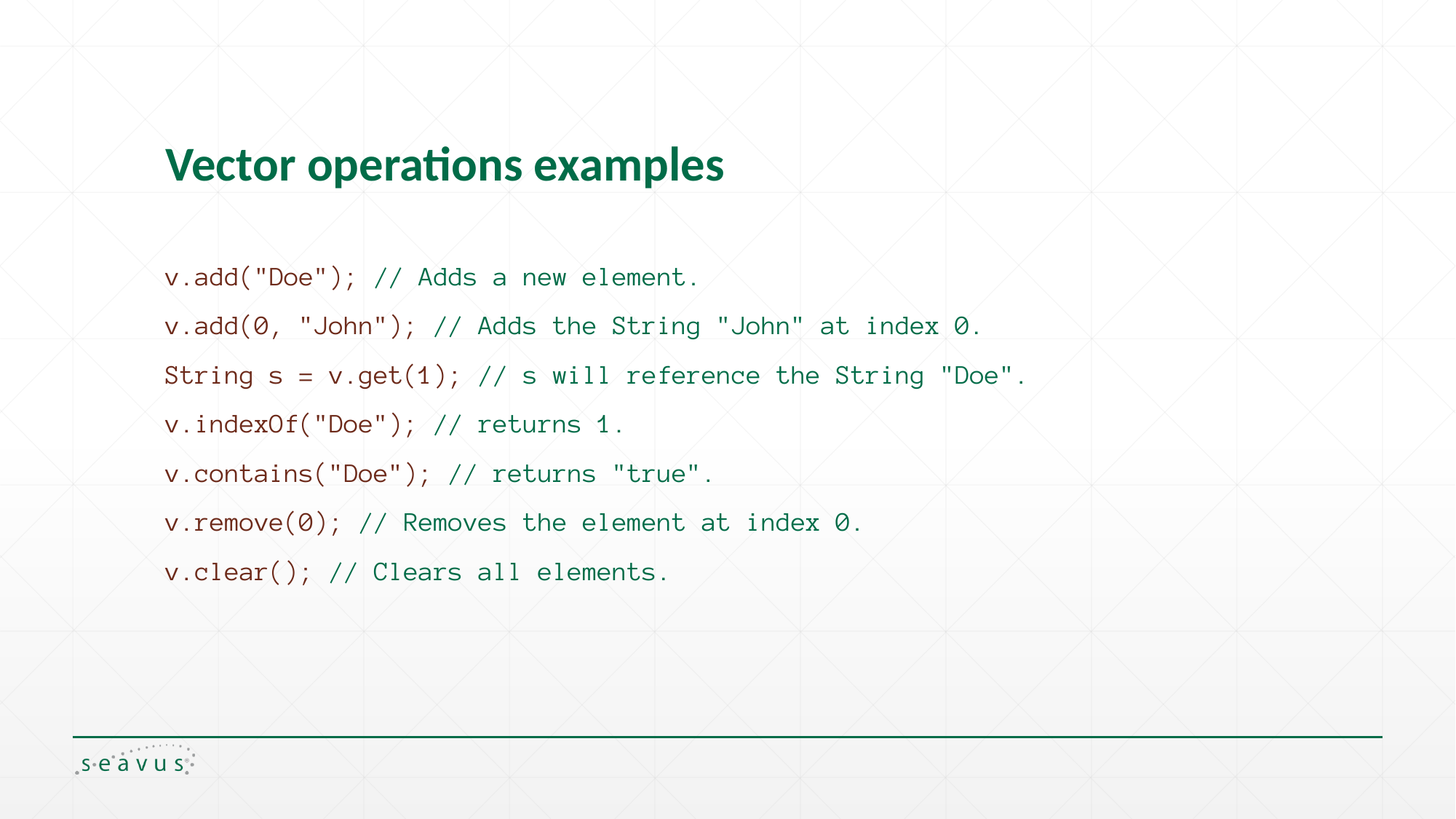

# Vector operations examples
v.add("Doe"); // Adds a new element.
v.add(0, "John"); // Adds the String "John" at index 0.
String s = v.get(1); // s will reference the String "Doe".
v.indexOf("Doe"); // returns 1.
v.contains("Doe"); // returns "true".
v.remove(0); // Removes the element at index 0.
v.clear(); // Clears all elements.